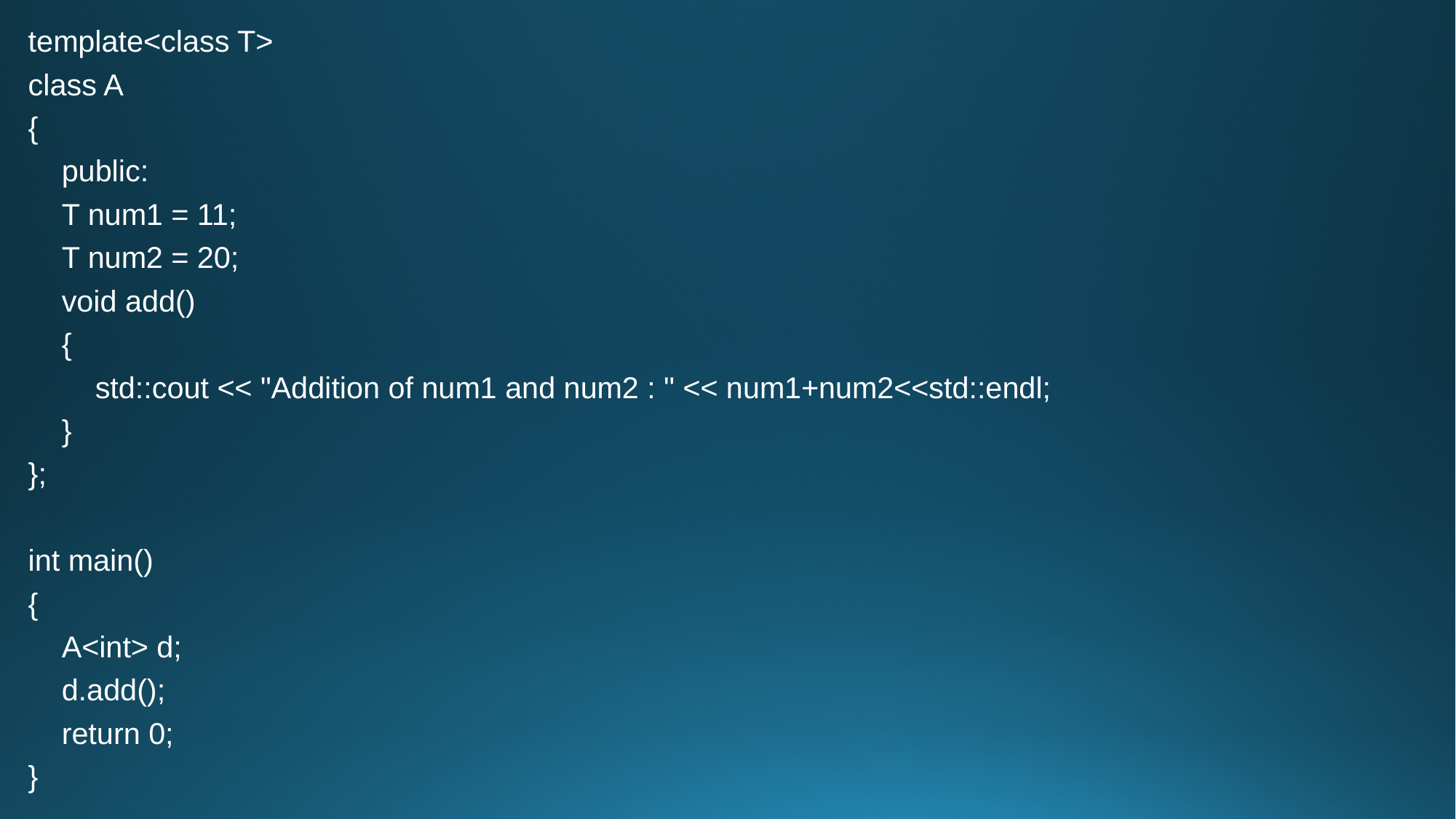

template<class T>
class A
{
    public:
    T num1 = 11;
    T num2 = 20;
    void add()
    {
        std::cout << "Addition of num1 and num2 : " << num1+num2<<std::endl;
    }
};

int main()
{
    A<int> d;
    d.add();
    return 0;
}